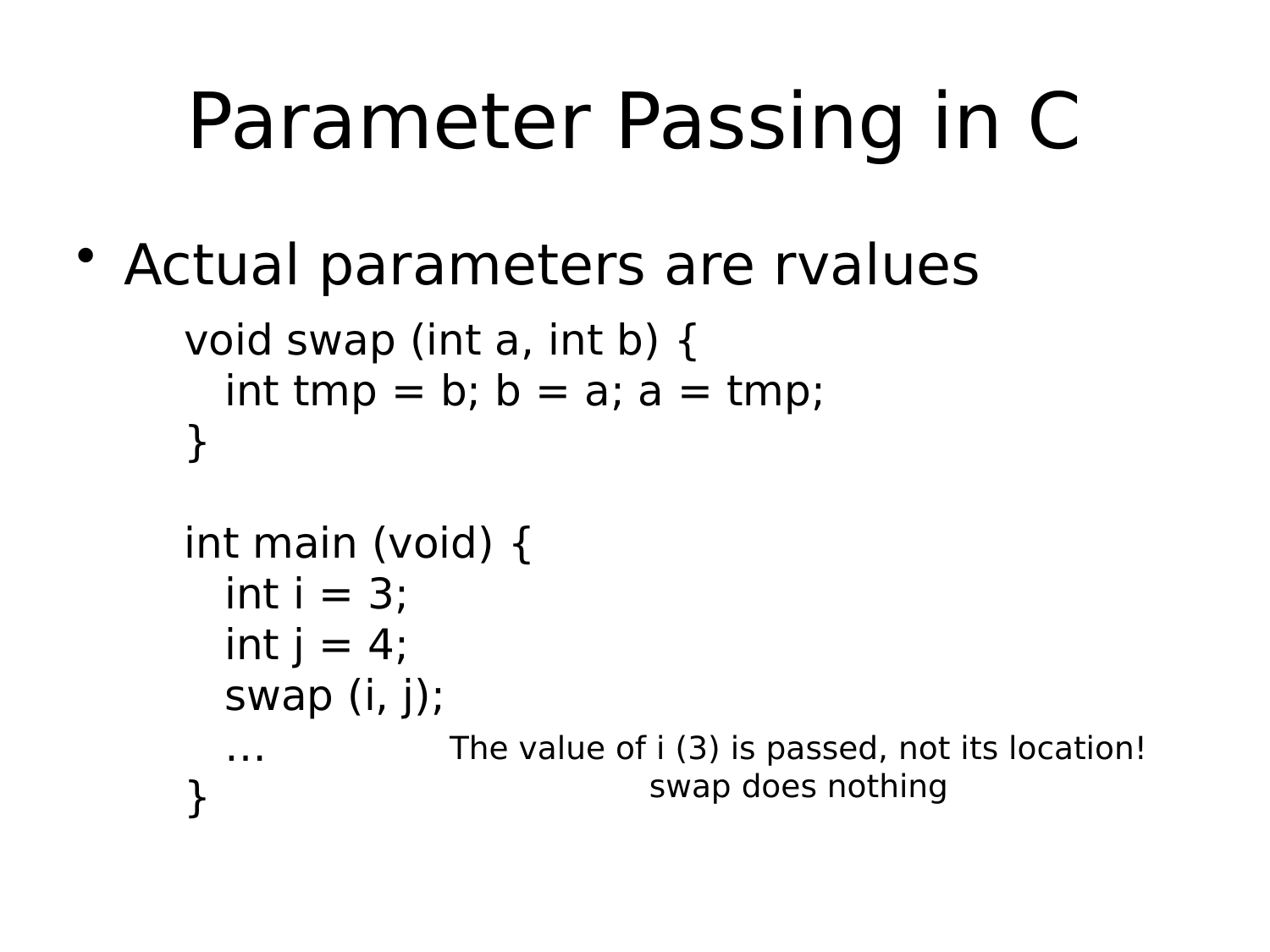

# Parameter Passing in C
Actual parameters are rvalues
void swap (int a, int b) {
   int tmp = b; b = a; a = tmp;
}

int main (void) {
   int i = 3;
   int j = 4;
   swap (i, j);
   …
}
The value of i (3) is passed, not its location!
swap does nothing